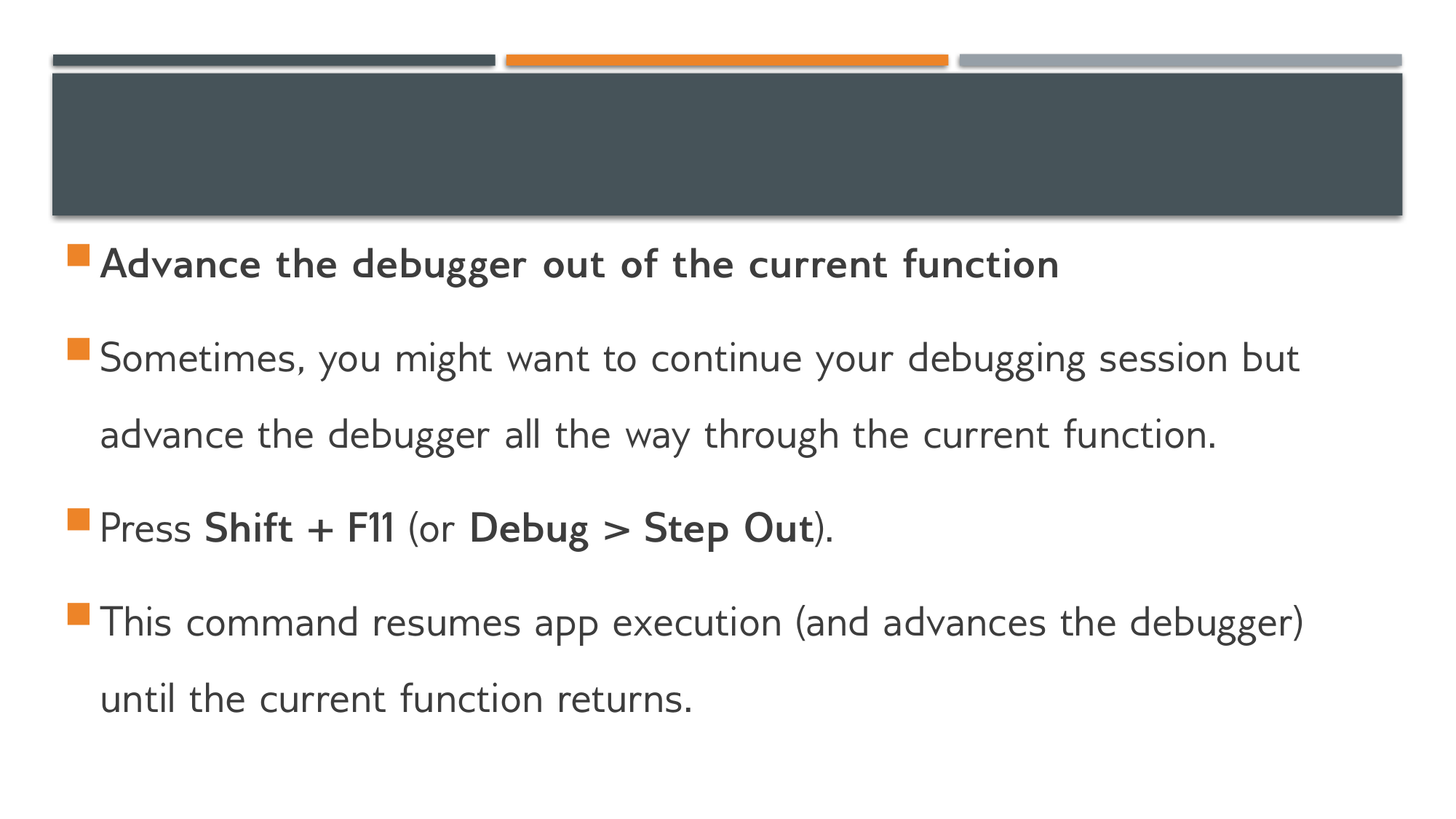

# Advance the debugger out of the current function
Advance the debugger out of the current function
Sometimes, you might want to continue your debugging session but advance the debugger all the way through the current function.
Press Shift + F11 (or Debug > Step Out).
This command resumes app execution (and advances the debugger) until the current function returns.